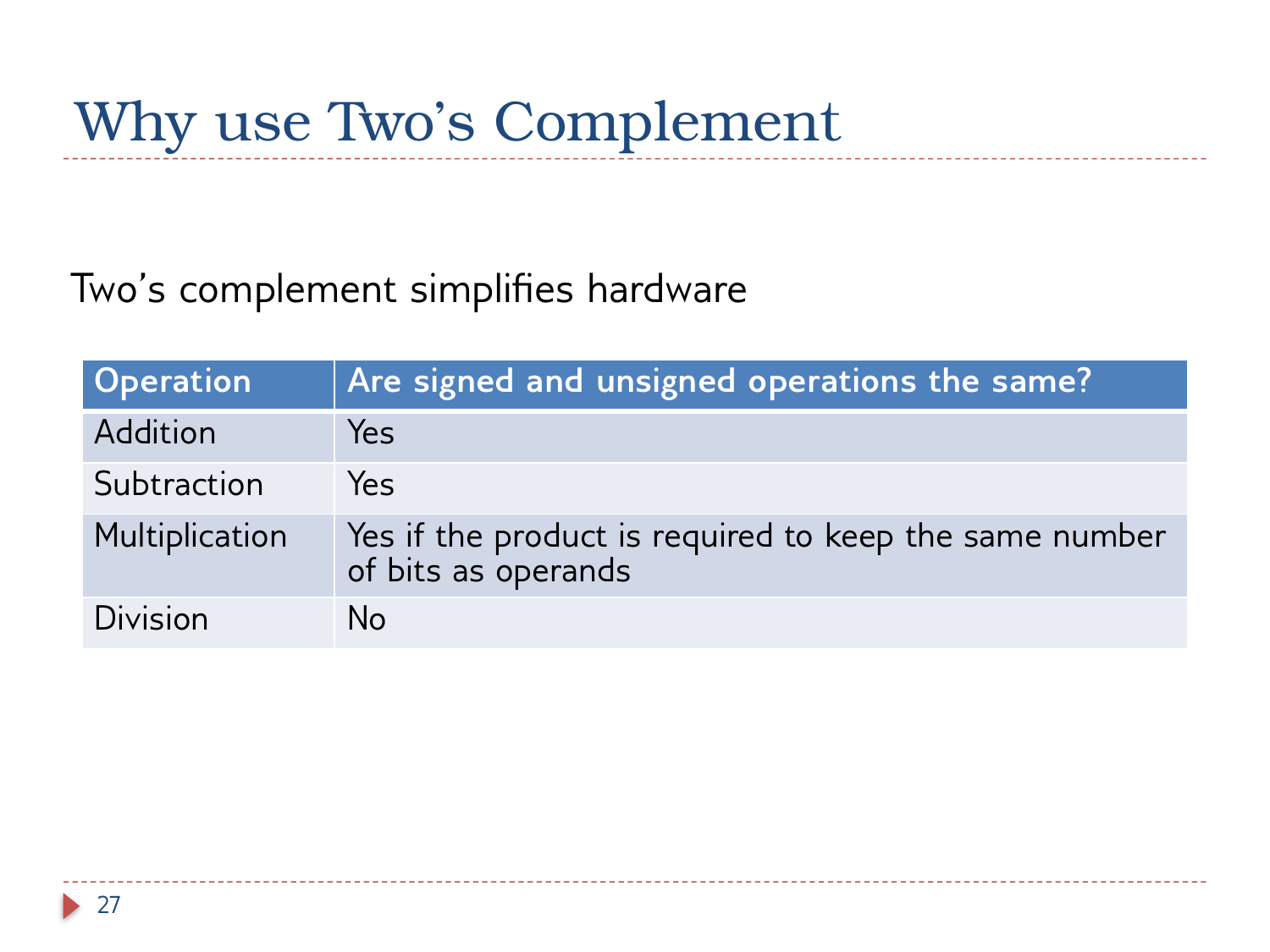

# Why use Two’s Complement
Two’s complement simplifies hardware
| Operation | Are signed and unsigned operations the same? |
| --- | --- |
| Addition | Yes |
| Subtraction | Yes |
| Multiplication | Yes if the product is required to keep the same number of bits as operands |
| Division | No |
27